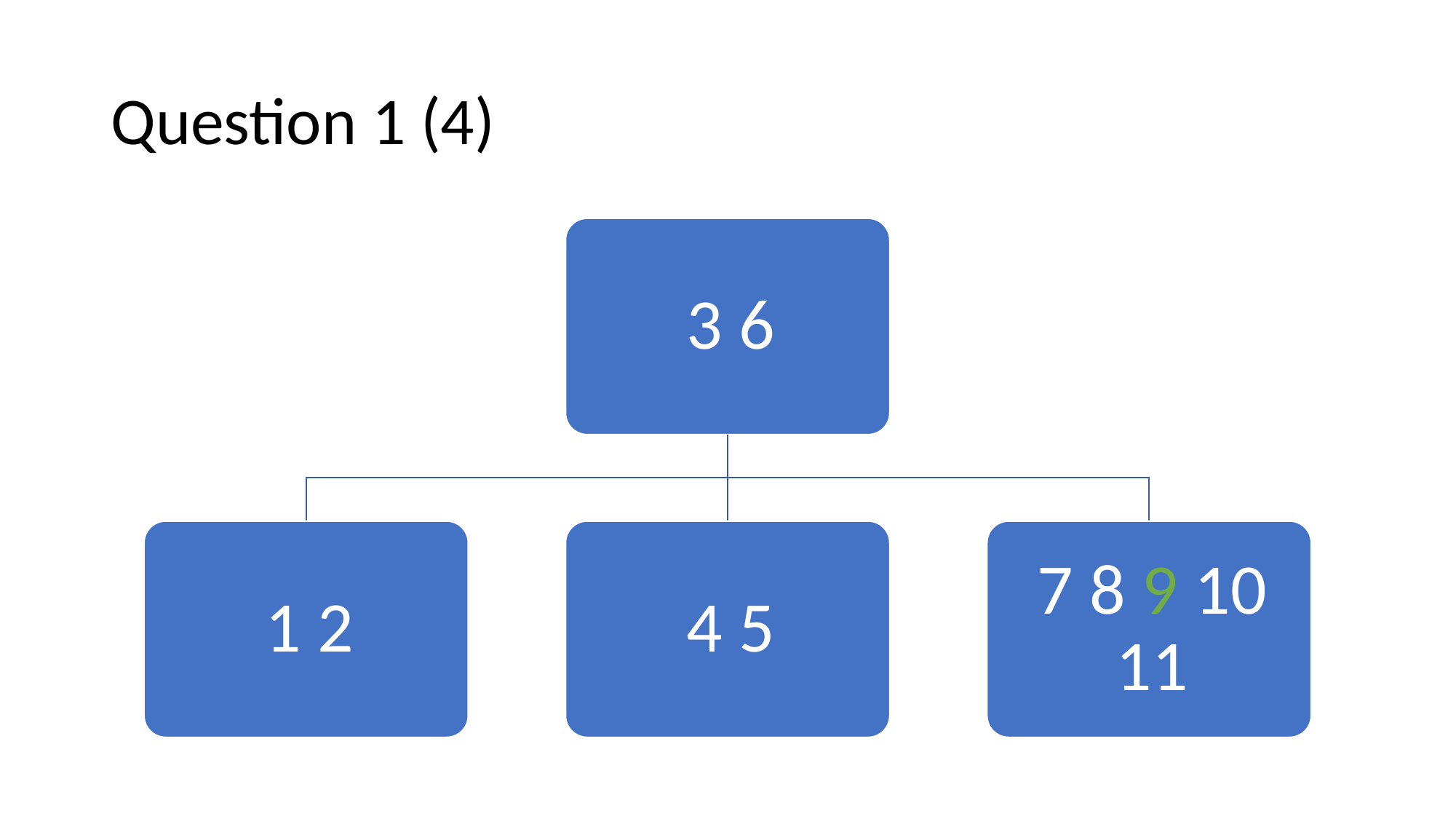

# Question 1 (4)
3 6
1 2
4 5
7 8 9 10 11